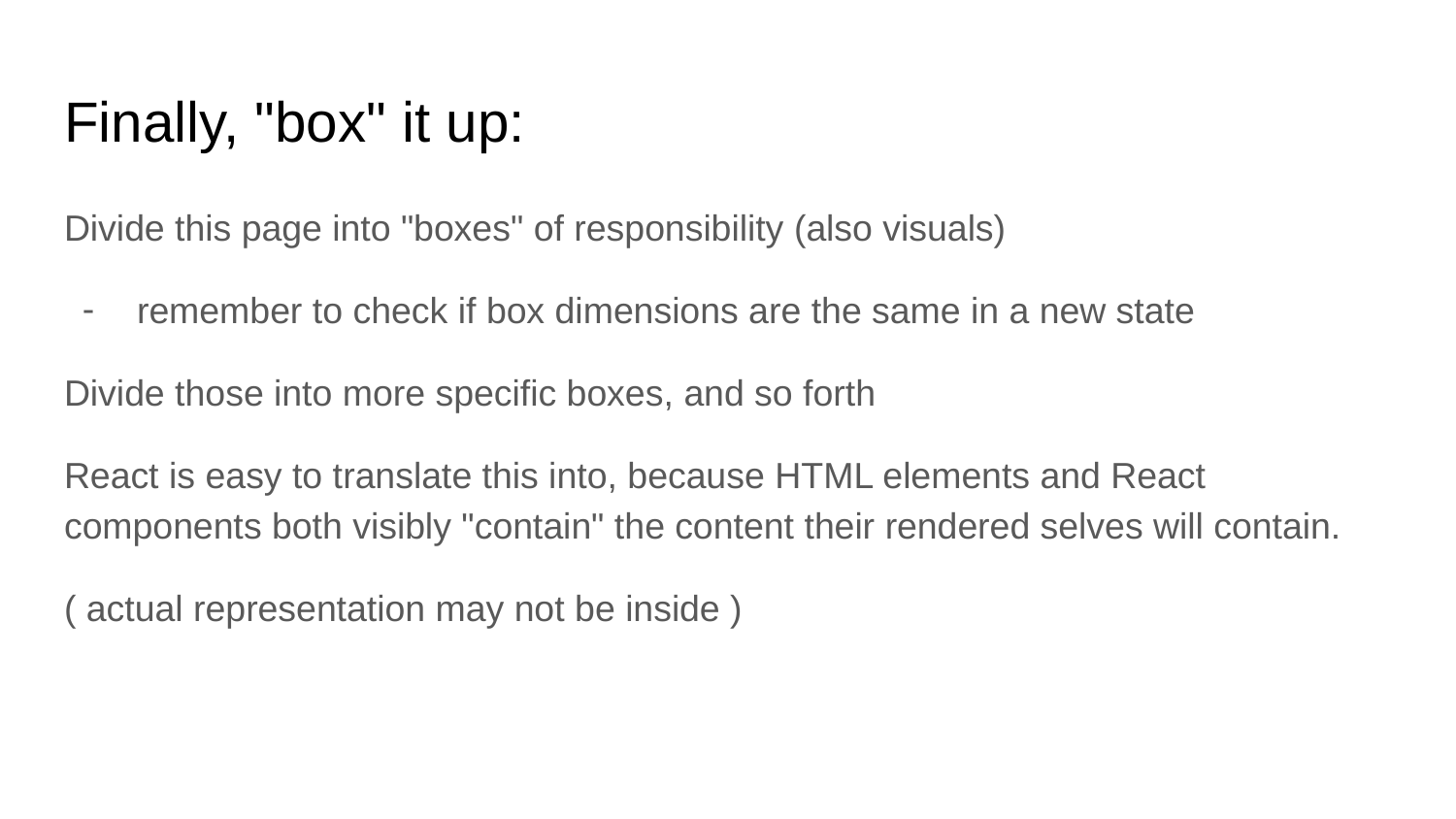

# Finally, "box" it up:
Divide this page into "boxes" of responsibility (also visuals)
remember to check if box dimensions are the same in a new state
Divide those into more specific boxes, and so forth
React is easy to translate this into, because HTML elements and React components both visibly "contain" the content their rendered selves will contain.
( actual representation may not be inside )